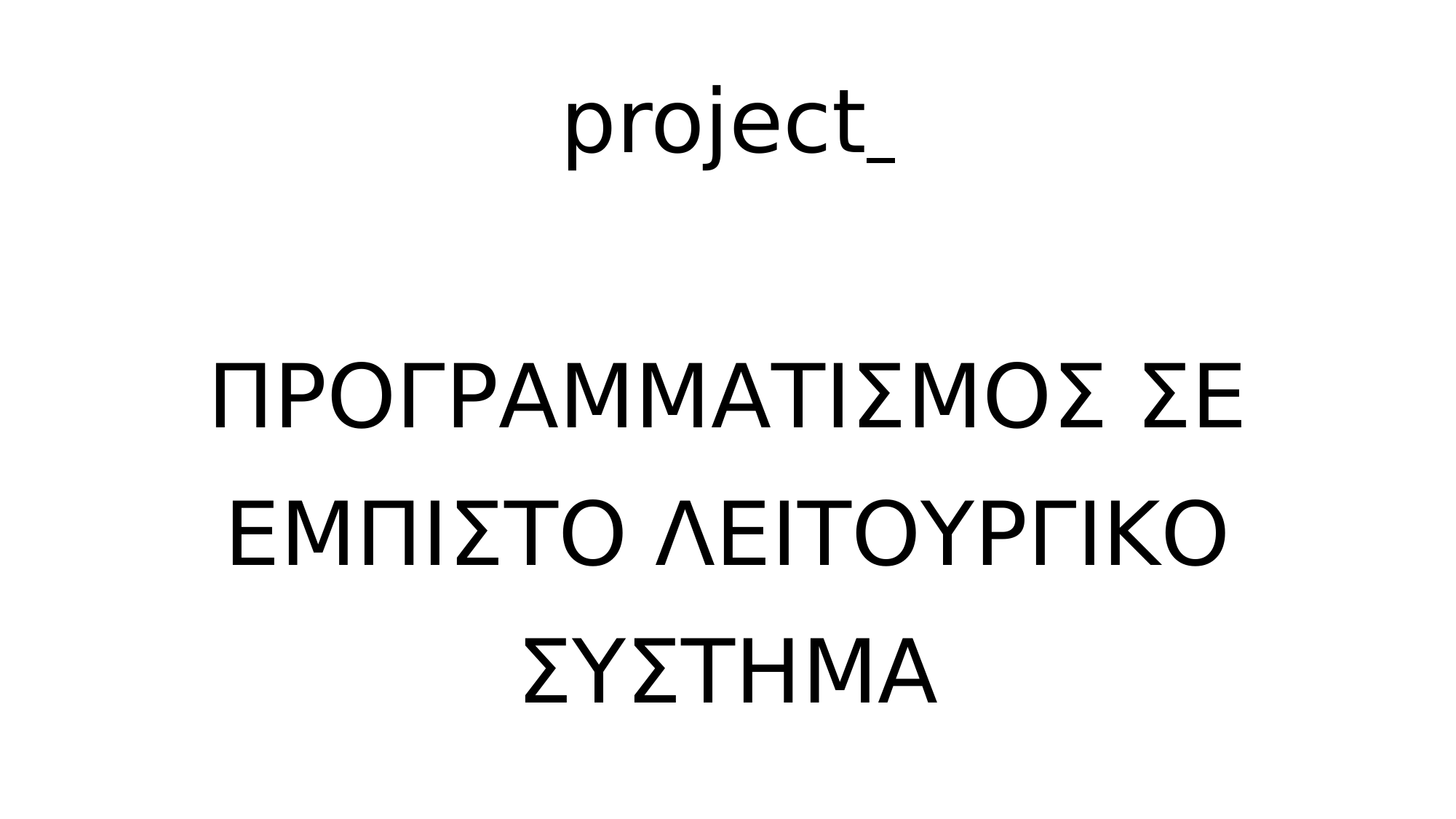

# project ΠΡΟΓΡΑΜΜΑΤΙΣΜΟΣ ΣΕ ΕΜΠΙΣΤΟ ΛΕΙΤΟΥΡΓΙΚΟ ΣΥΣΤΗΜΑ